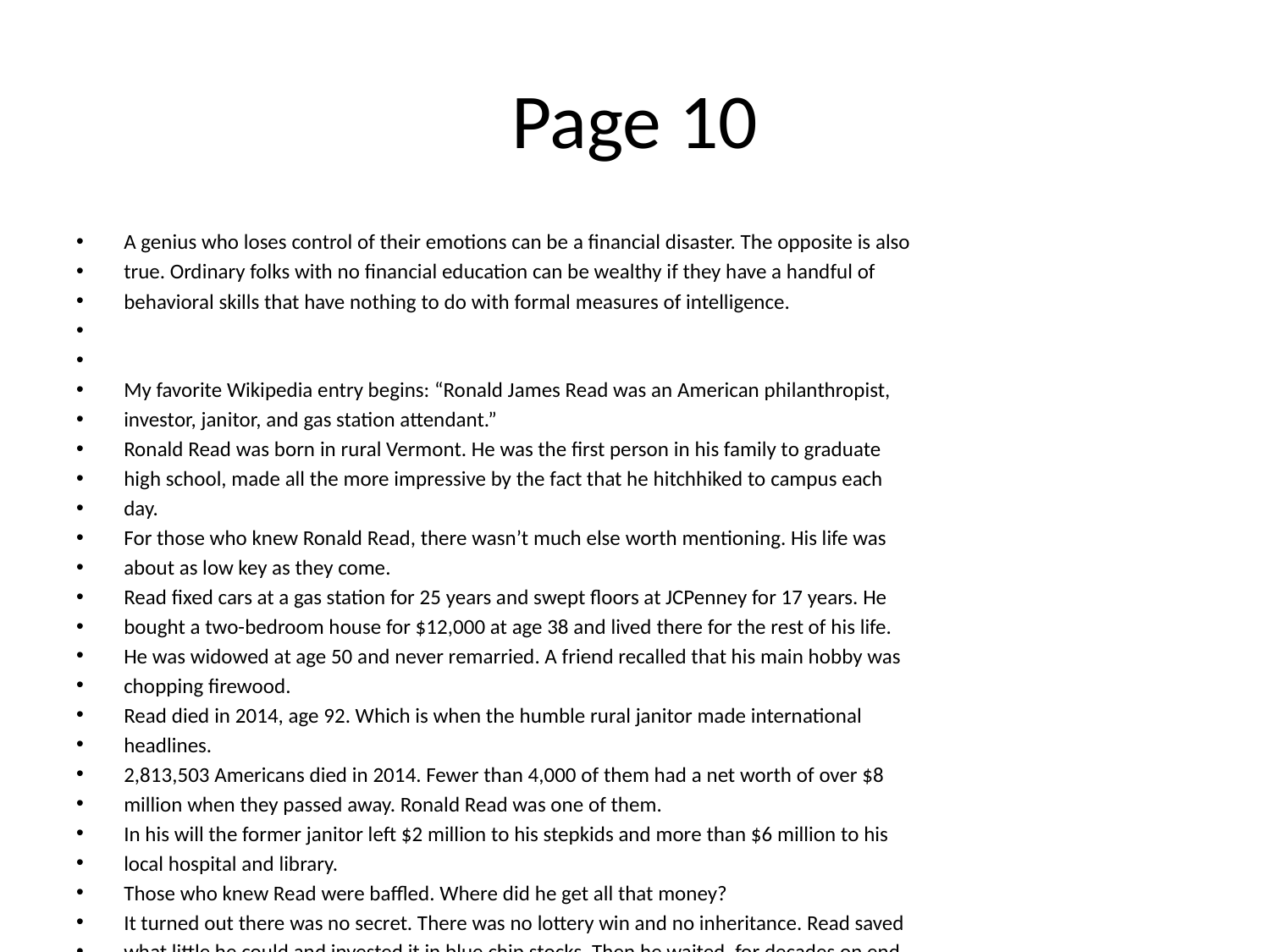

# Page 10
A genius who loses control of their emotions can be a ﬁnancial disaster. The opposite is also
true. Ordinary folks with no ﬁnancial education can be wealthy if they have a handful of
behavioral skills that have nothing to do with formal measures of intelligence.

My favorite Wikipedia entry begins: “Ronald James Read was an American philanthropist,
investor, janitor, and gas station attendant.”
Ronald Read was born in rural Vermont. He was the ﬁrst person in his family to graduate
high school, made all the more impressive by the fact that he hitchhiked to campus each
day.
For those who knew Ronald Read, there wasn’t much else worth mentioning. His life was
about as low key as they come.
Read ﬁxed cars at a gas station for 25 years and swept ﬂoors at JCPenney for 17 years. He
bought a two-bedroom house for $12,000 at age 38 and lived there for the rest of his life.
He was widowed at age 50 and never remarried. A friend recalled that his main hobby was
chopping ﬁrewood.
Read died in 2014, age 92. Which is when the humble rural janitor made international
headlines.
2,813,503 Americans died in 2014. Fewer than 4,000 of them had a net worth of over $8
million when they passed away. Ronald Read was one of them.
In his will the former janitor left $2 million to his stepkids and more than $6 million to his
local hospital and library.
Those who knew Read were baﬄed. Where did he get all that money?
It turned out there was no secret. There was no lottery win and no inheritance. Read saved
what little he could and invested it in blue chip stocks. Then he waited, for decades on end,
as tiny savings compounded into more than $8 million.
That’s it. From janitor to philanthropist.
A few months before Ronald Read died, another man named Richard was in the news.
Richard Fuscone was everything Ronald Read was not. A Harvard-educated Merrill Lynch
executive with an MBA, Fuscone had such a successful career in ﬁnance that he retired in
his 40s to become a philanthropist. Former Merrill CEO David Komansky praised Fuscone’s
“business savvy, leadership skills, sound judgment and personal integrity.”¹ Crain’s
business magazine once included him in a “40 under 40” list of successful businesspeople.²
But then—like the gold-coin-skipping tech executive—everything fell apart.
In the mid-2000s Fuscone borrowed heavily to expand an 18,000-square foot home in
Greenwich, Connecticut that had 11 bathrooms, two elevators, two pools, seven garages,
and cost more than $90,000 a month to maintain.
Then the 2008 ﬁnancial crisis hit.
The crisis hurt virtually everyone’s ﬁnances. It apparently turned Fuscone’s into dust. High
debt and illiquid assets left him bankrupt. “I currently have no income,” he allegedly told a